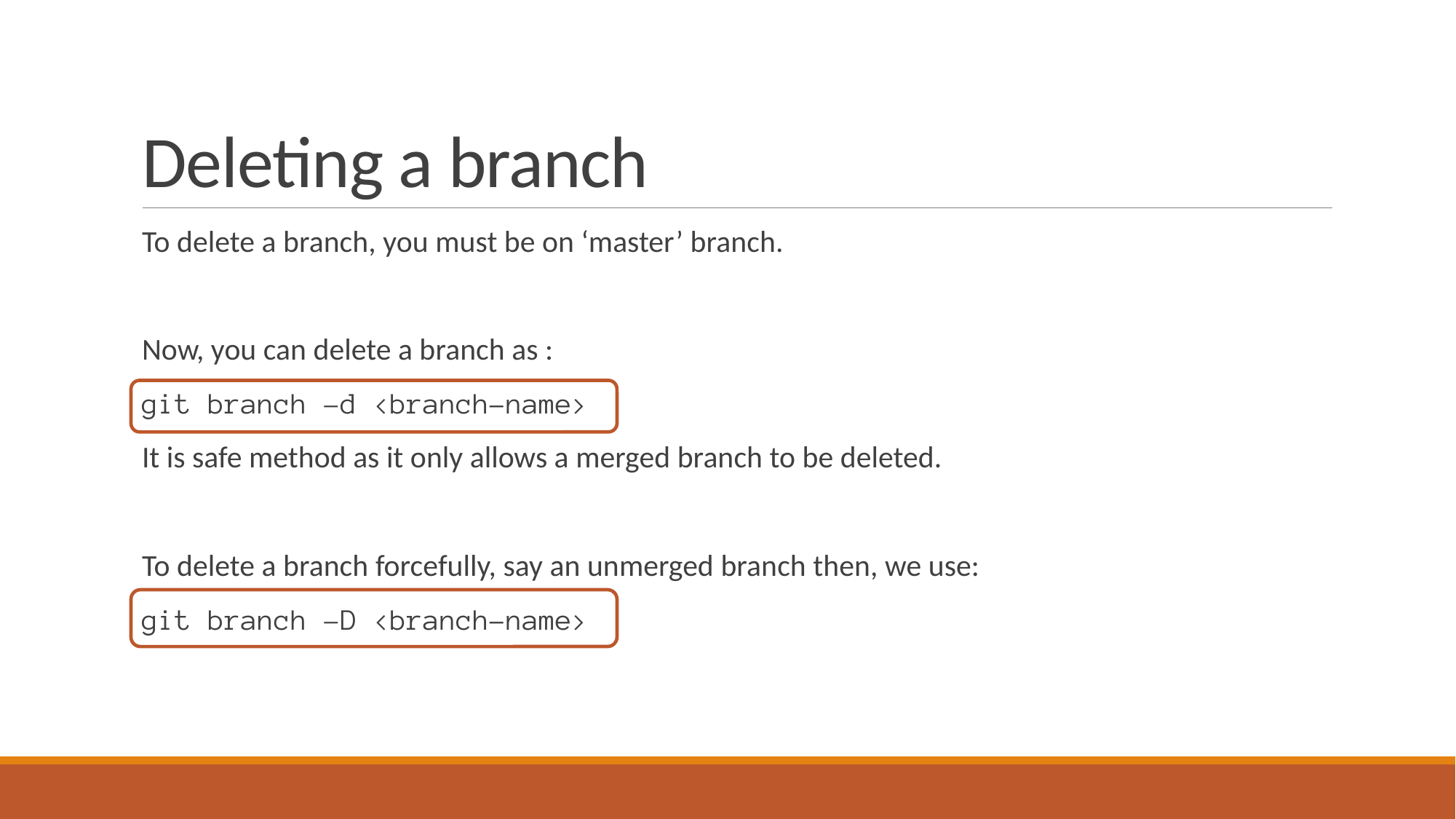

# Deleting a branch
To delete a branch, you must be on ‘master’ branch.

Now, you can delete a branch as :
git branch –d <branch-name>
It is safe method as it only allows a merged branch to be deleted.

To delete a branch forcefully, say an unmerged branch then, we use:
git branch –D <branch-name>